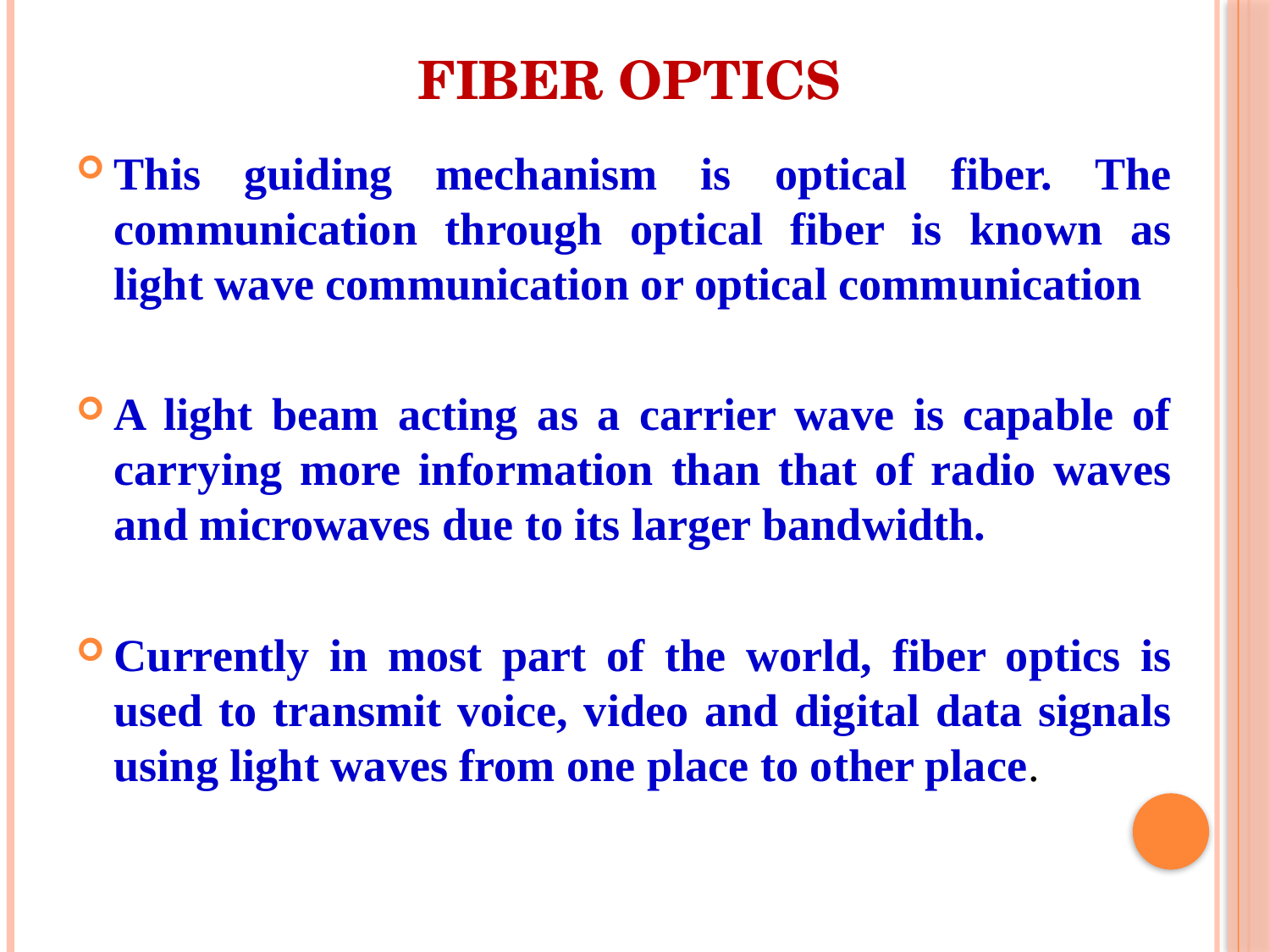

# Fiber Optics
This guiding mechanism is optical fiber. The communication through optical fiber is known as light wave communication or optical communication

A light beam acting as a carrier wave is capable of carrying more information than that of radio waves and microwaves due to its larger bandwidth.

Currently in most part of the world, fiber optics is used to transmit voice, video and digital data signals using light waves from one place to other place.